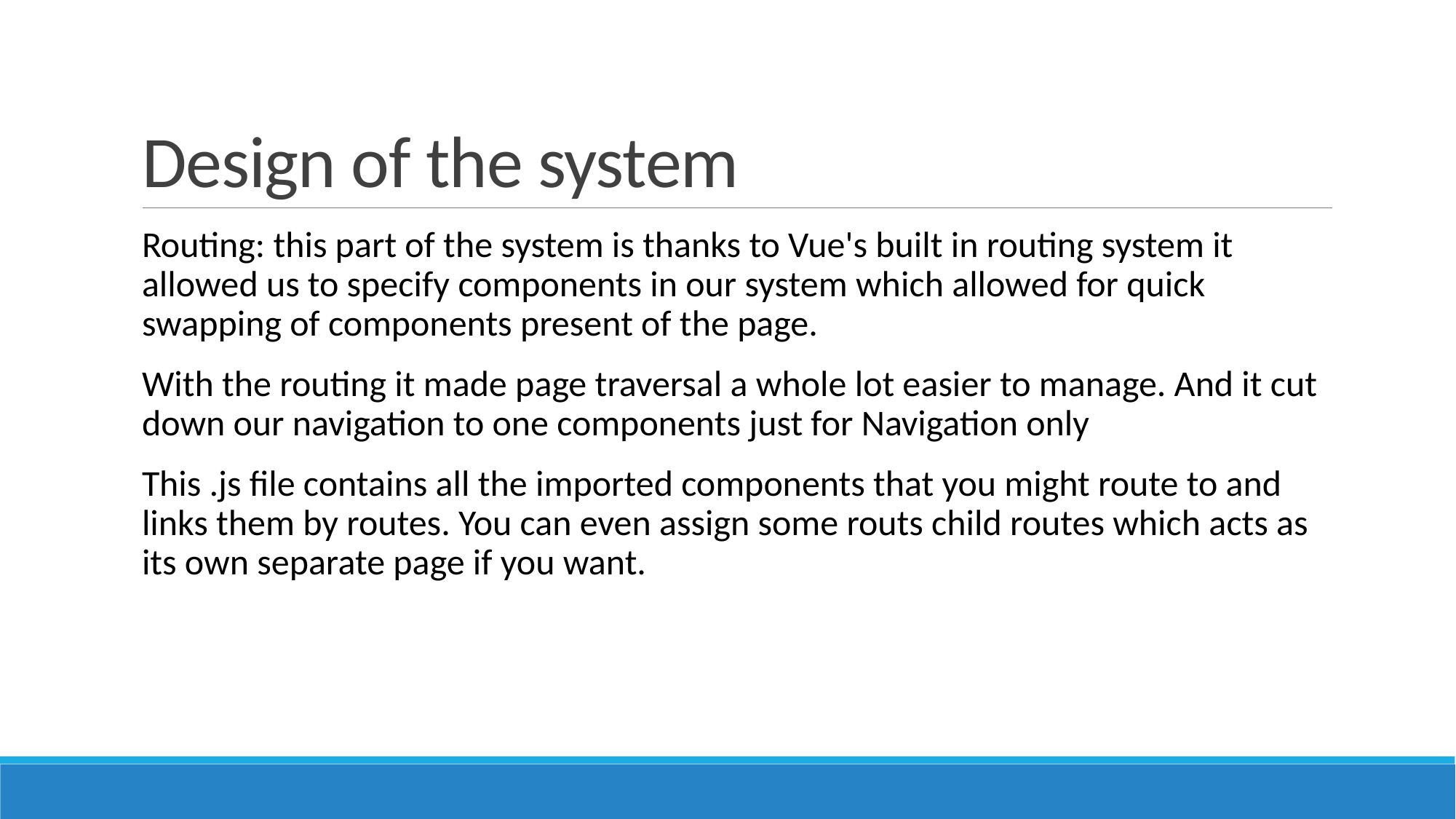

# Design of the system
Routing: this part of the system is thanks to Vue's built in routing system it allowed us to specify components in our system which allowed for quick swapping of components present of the page.
With the routing it made page traversal a whole lot easier to manage. And it cut down our navigation to one components just for Navigation only
This .js file contains all the imported components that you might route to and links them by routes. You can even assign some routs child routes which acts as its own separate page if you want.